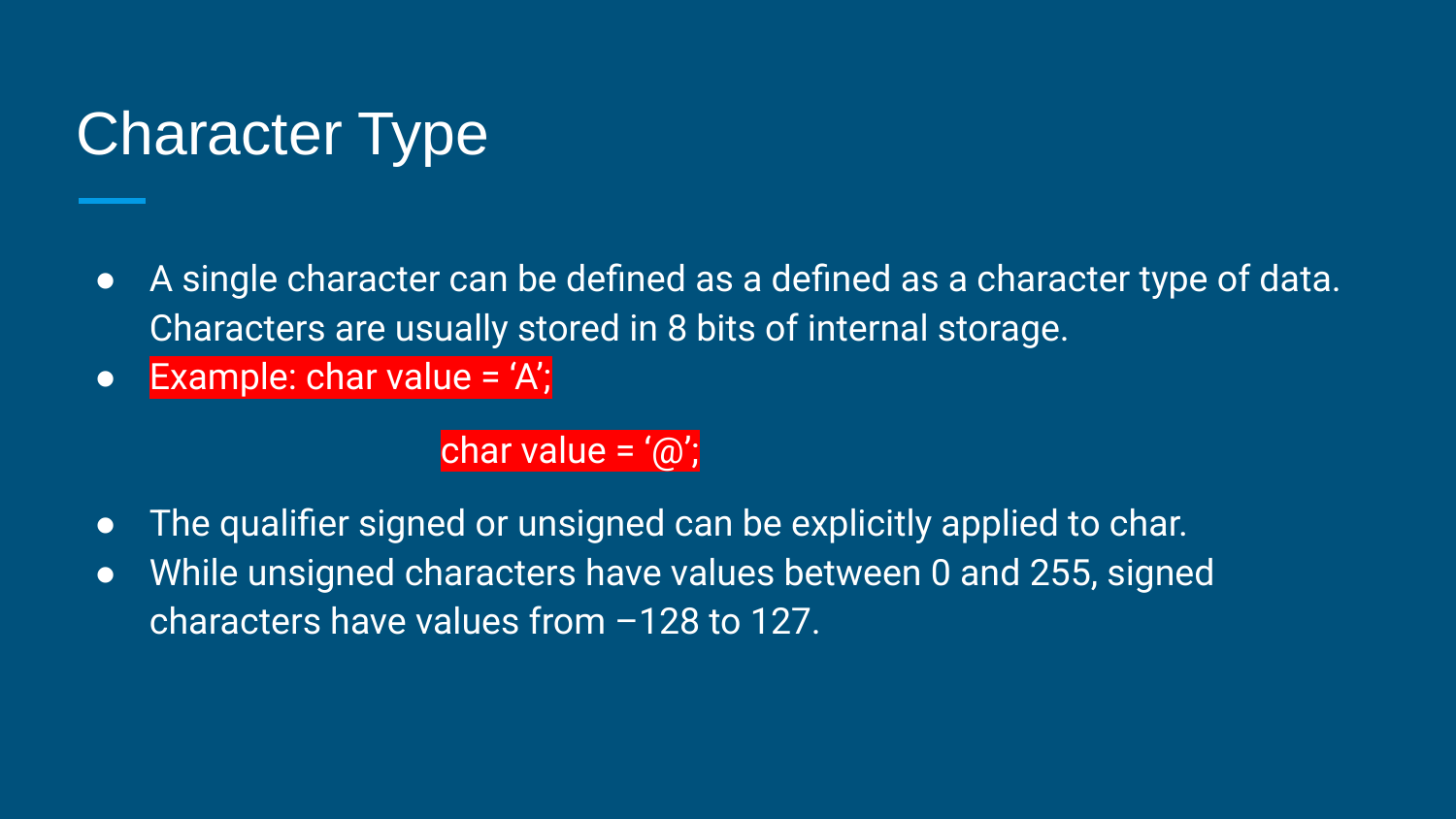

# Character Type
A single character can be defined as a defined as a character type of data. Characters are usually stored in 8 bits of internal storage.
Example: char value = ‘A’;
		char value = ‘@’;
The qualifier signed or unsigned can be explicitly applied to char.
While unsigned characters have values between 0 and 255, signed characters have values from –128 to 127.